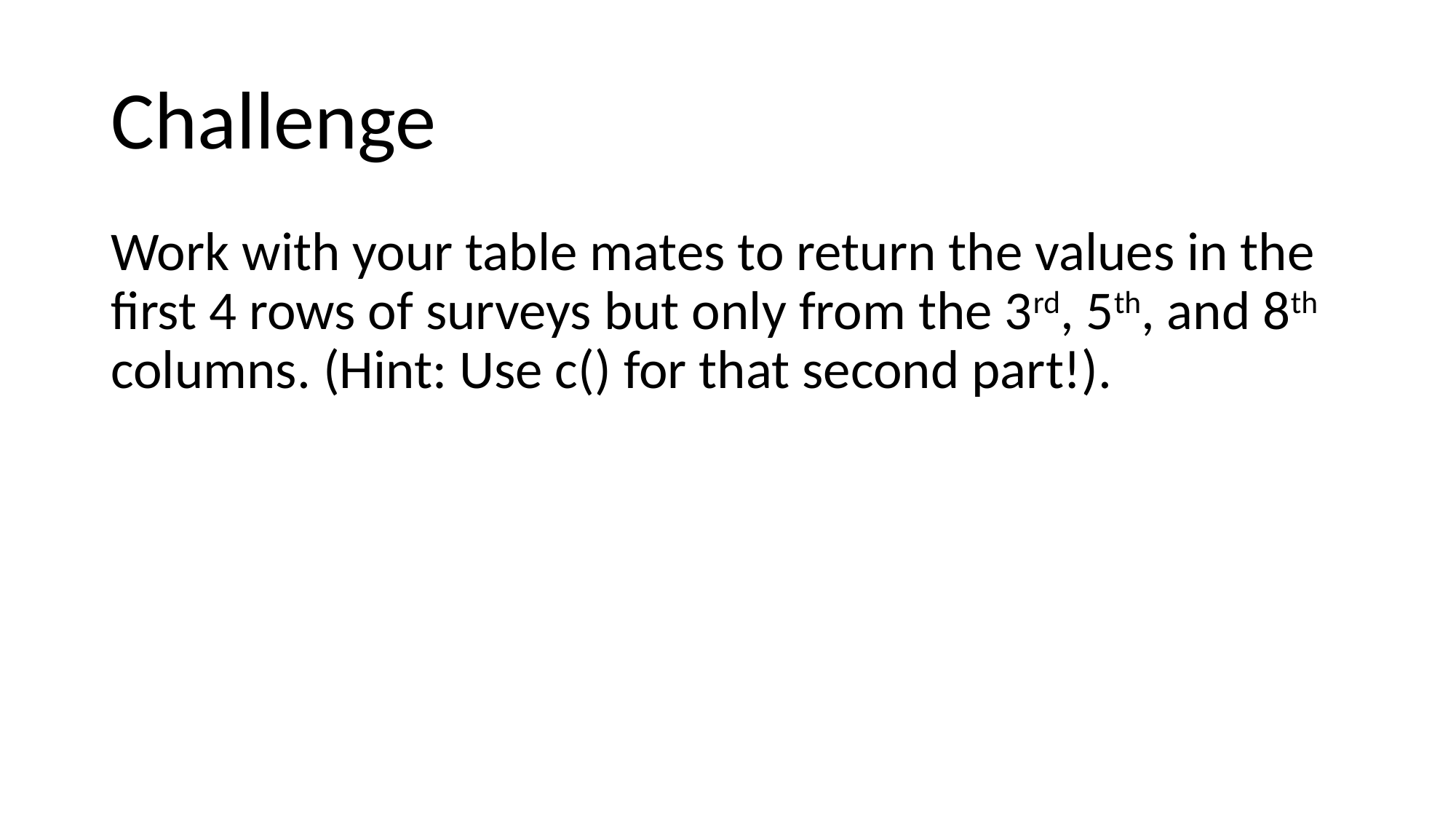

# Challenge
Work with your table mates to return the values in the first 4 rows of surveys but only from the 3rd, 5th, and 8th columns. (Hint: Use c() for that second part!).